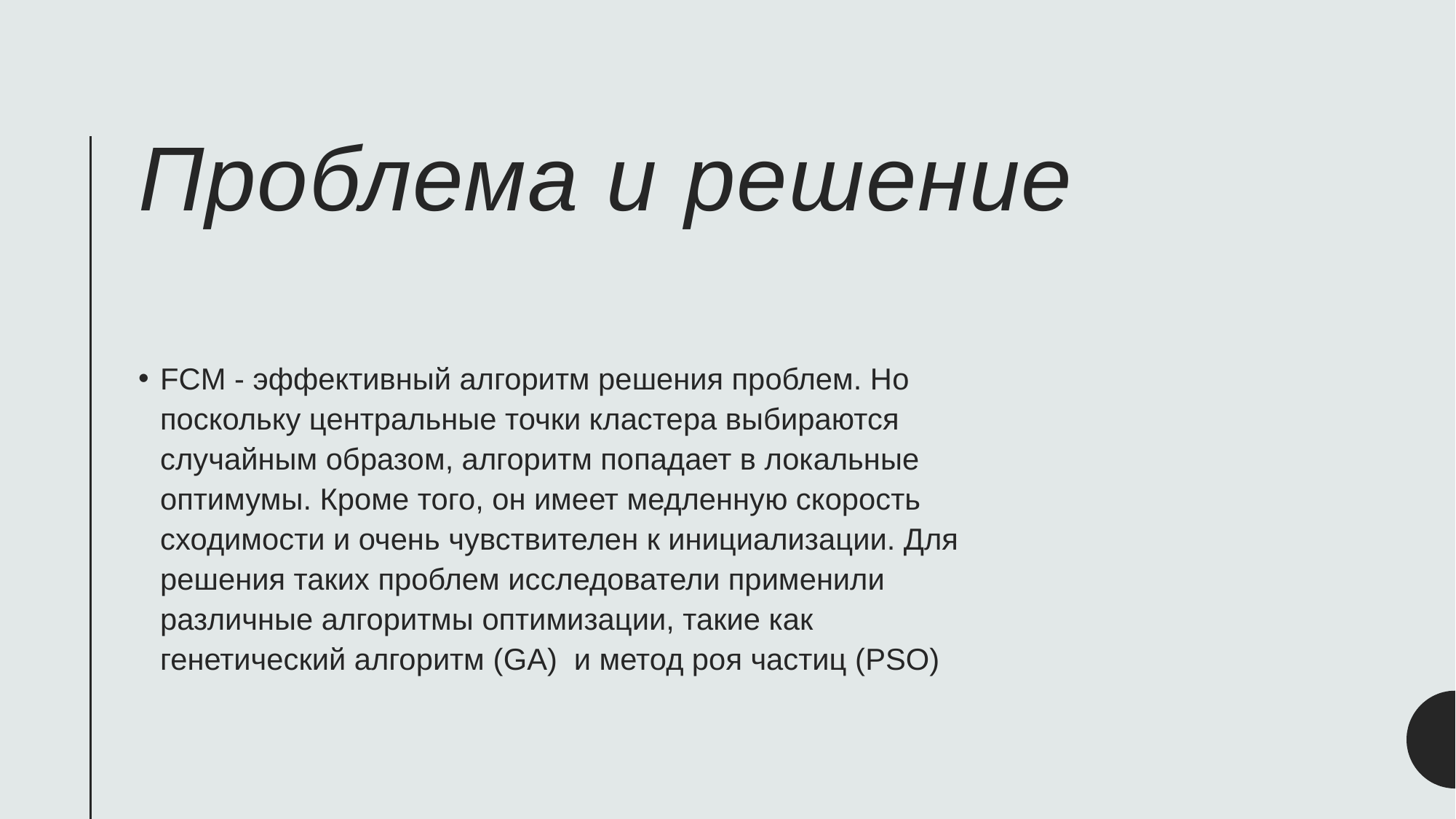

# Проблема и решение
FCM - эффективный алгоритм решения проблем. Но поскольку центральные точки кластера выбираются случайным образом, алгоритм попадает в локальные оптимумы. Кроме того, он имеет медленную скорость сходимости и очень чувствителен к инициализации. Для решения таких проблем исследователи применили различные алгоритмы оптимизации, такие как генетический алгоритм (GA)  и метод роя частиц (PSO)